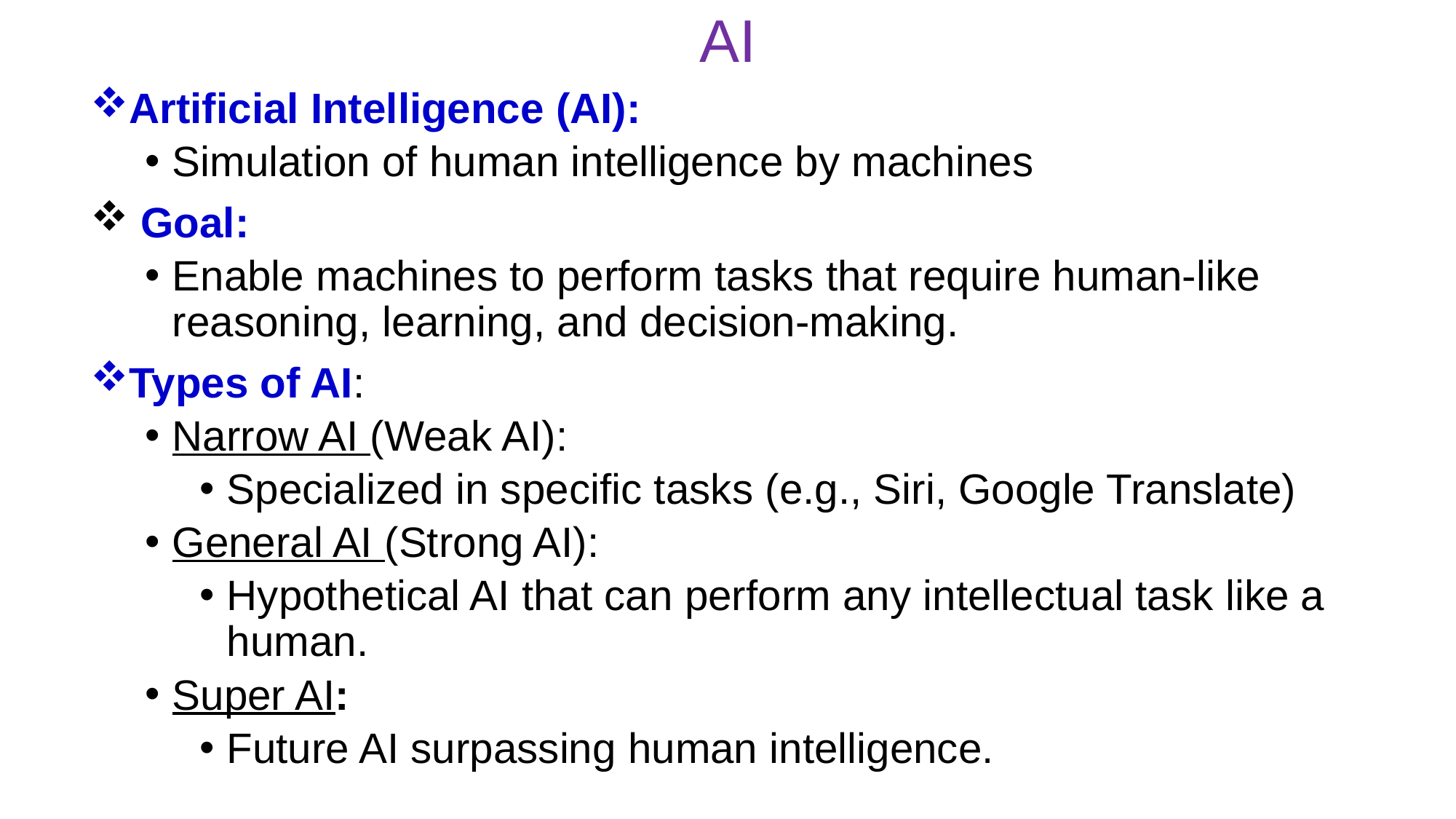

# AI
Artificial Intelligence (AI):
Simulation of human intelligence by machines
 Goal:
Enable machines to perform tasks that require human-like reasoning, learning, and decision-making.
Types of AI:
Narrow AI (Weak AI):
Specialized in specific tasks (e.g., Siri, Google Translate)
General AI (Strong AI):
Hypothetical AI that can perform any intellectual task like a human.
Super AI:
Future AI surpassing human intelligence.